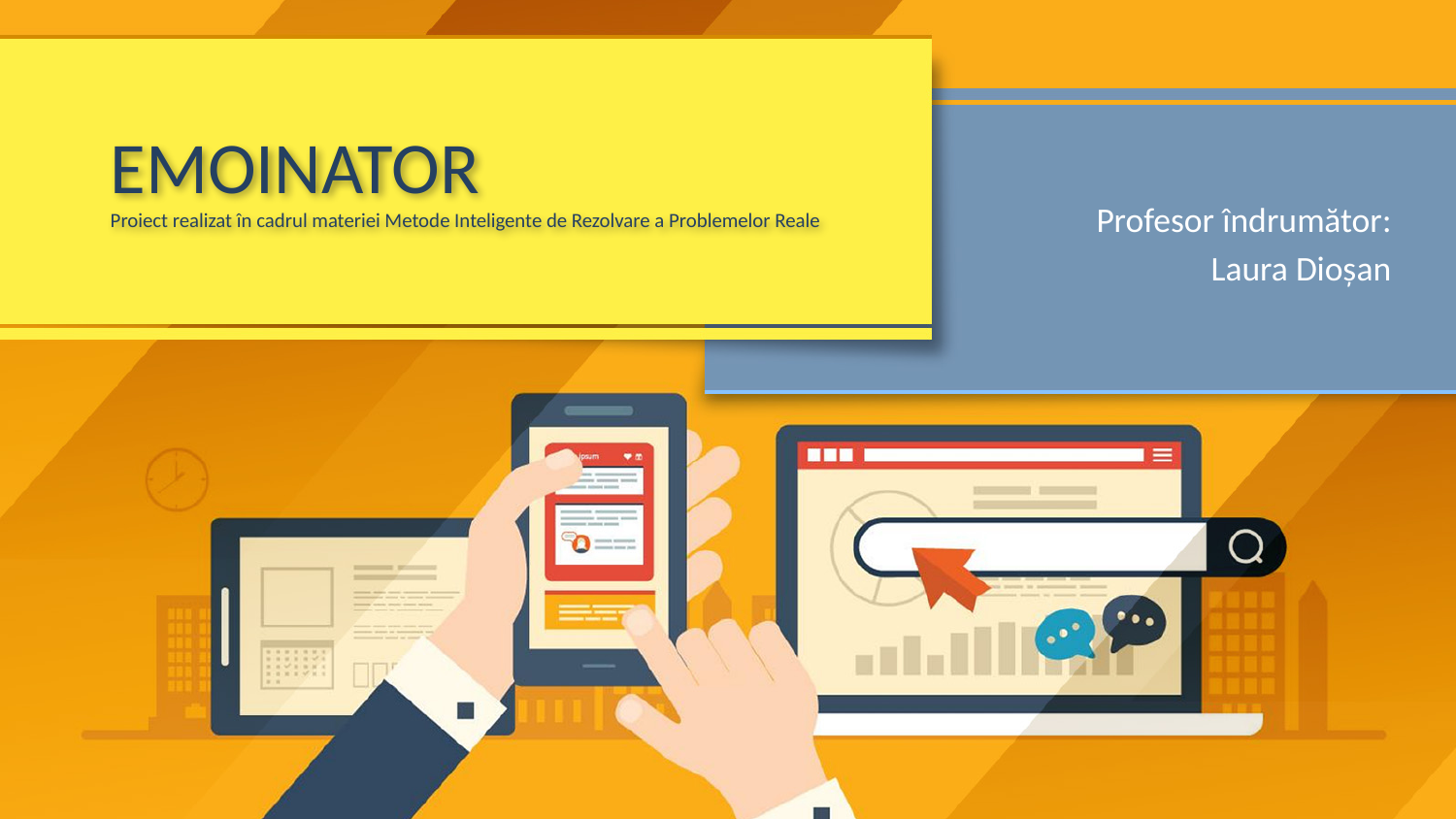

# EMOINATOR Proiect realizat în cadrul materiei Metode Inteligente de Rezolvare a Problemelor Reale
Profesor îndrumător:
Laura Dioșan